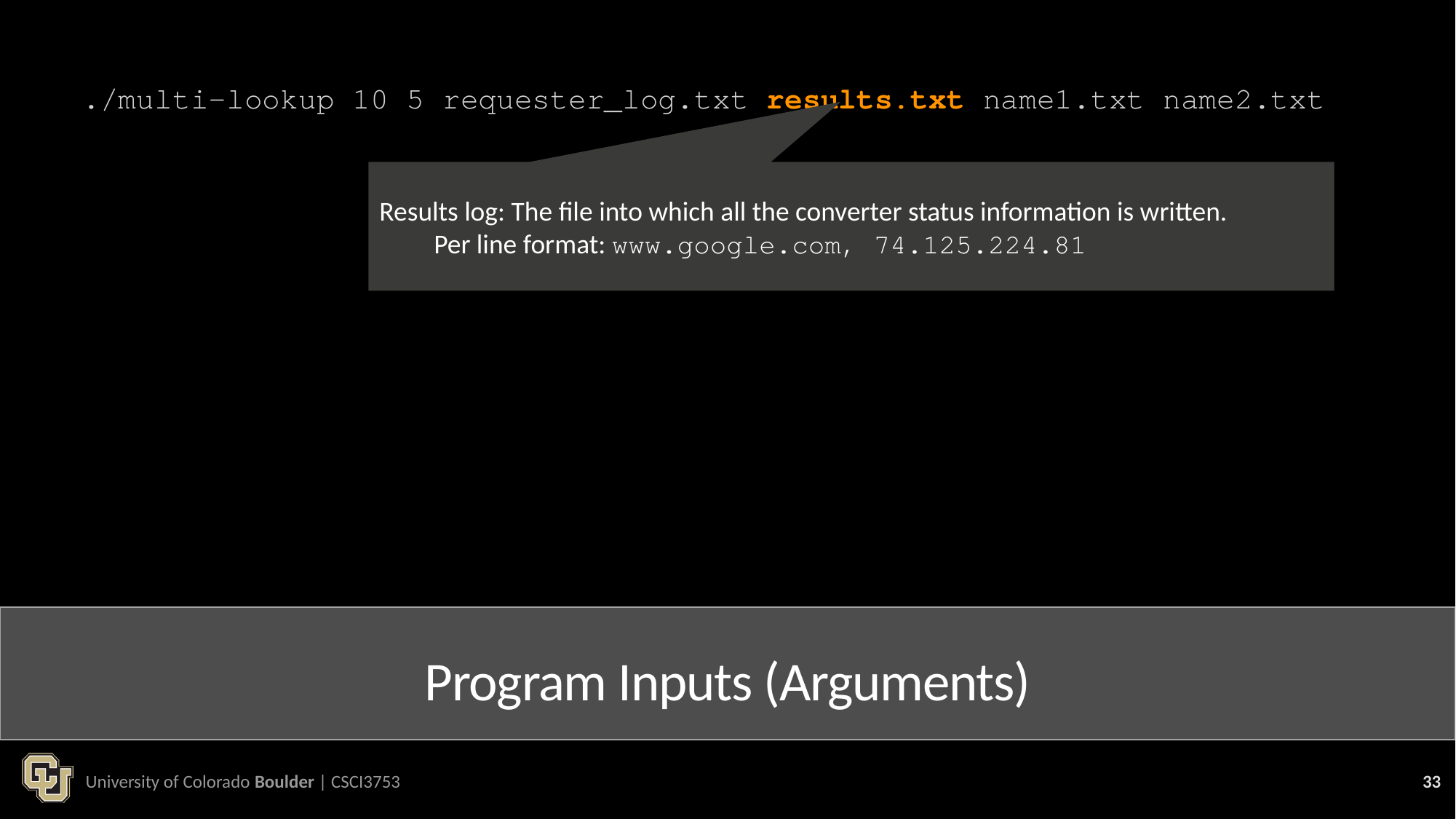

./multi-lookup 10 5 requester_log.txt results.txt name1.txt name2.txt

Results log: The file into which all the converter status information is written.
Per line format: www.google.com, 74.125.224.81
# Program Inputs (Arguments)
University of Colorado Boulder | CSCI3753
33